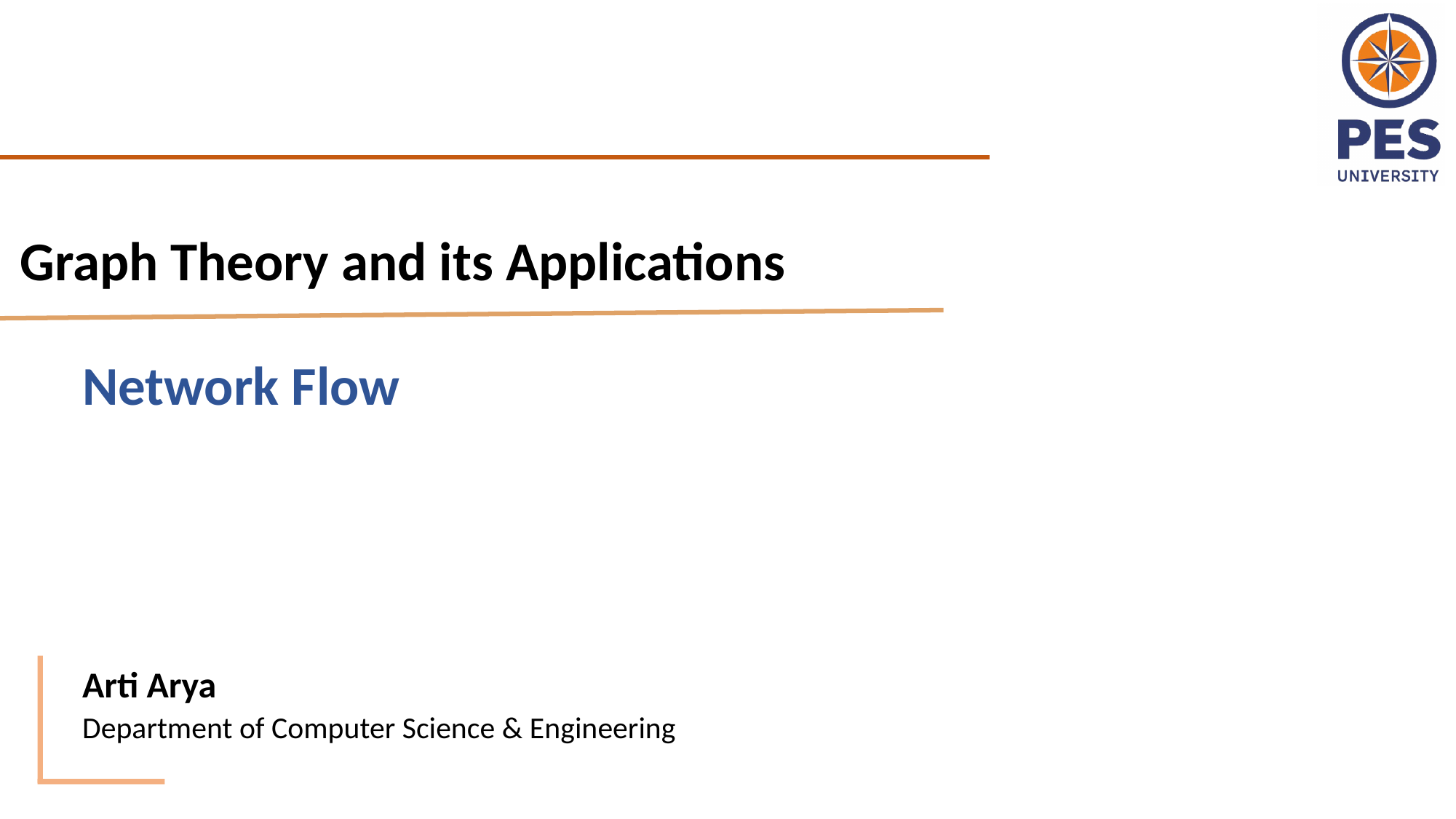

Graph Theory and its Applications
Network Flow
Arti Arya

Department of Computer Science & Engineering